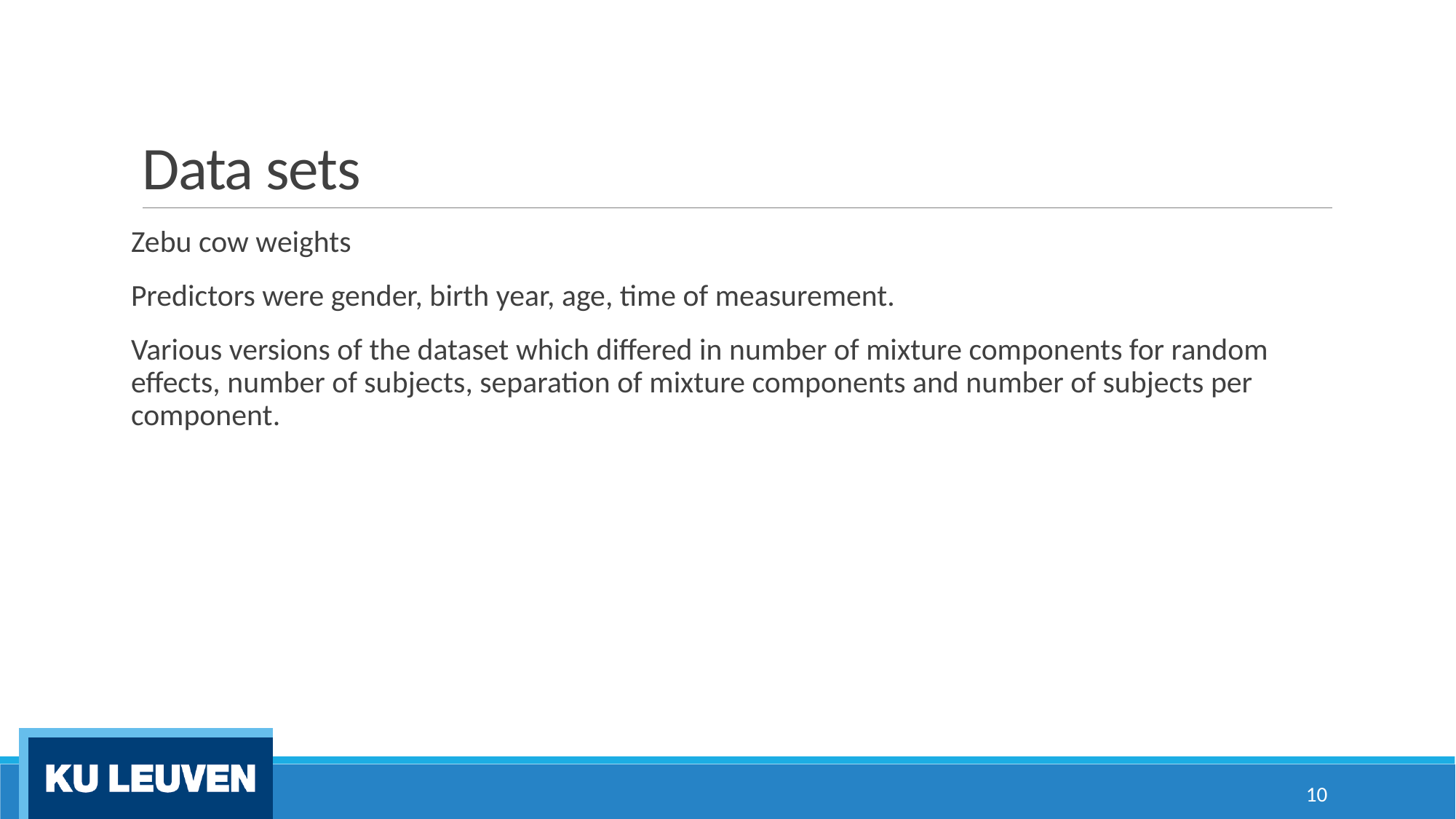

# Data sets
Zebu cow weights
Predictors were gender, birth year, age, time of measurement.
Various versions of the dataset which differed in number of mixture components for random effects, number of subjects, separation of mixture components and number of subjects per component.

10